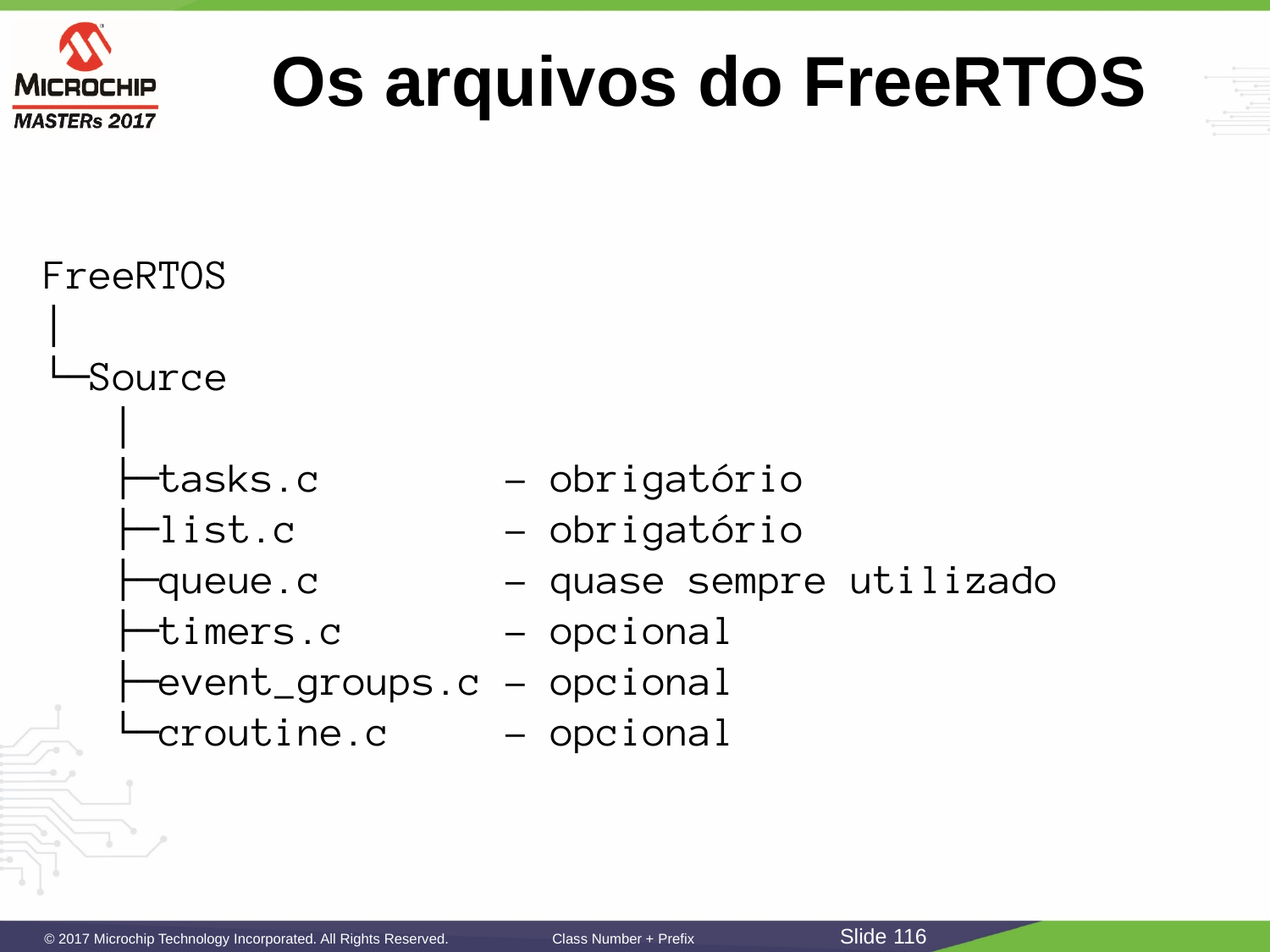

# Os arquivos do FreeRTOS
FreeRTOS
│
└─Source
   │
   ├─tasks.c        - obrigatório
   ├─list.c         - obrigatório
   ├─queue.c        - quase sempre utilizado
   ├─timers.c       - opcional
   ├─event_groups.c - opcional
   └─croutine.c     - opcional